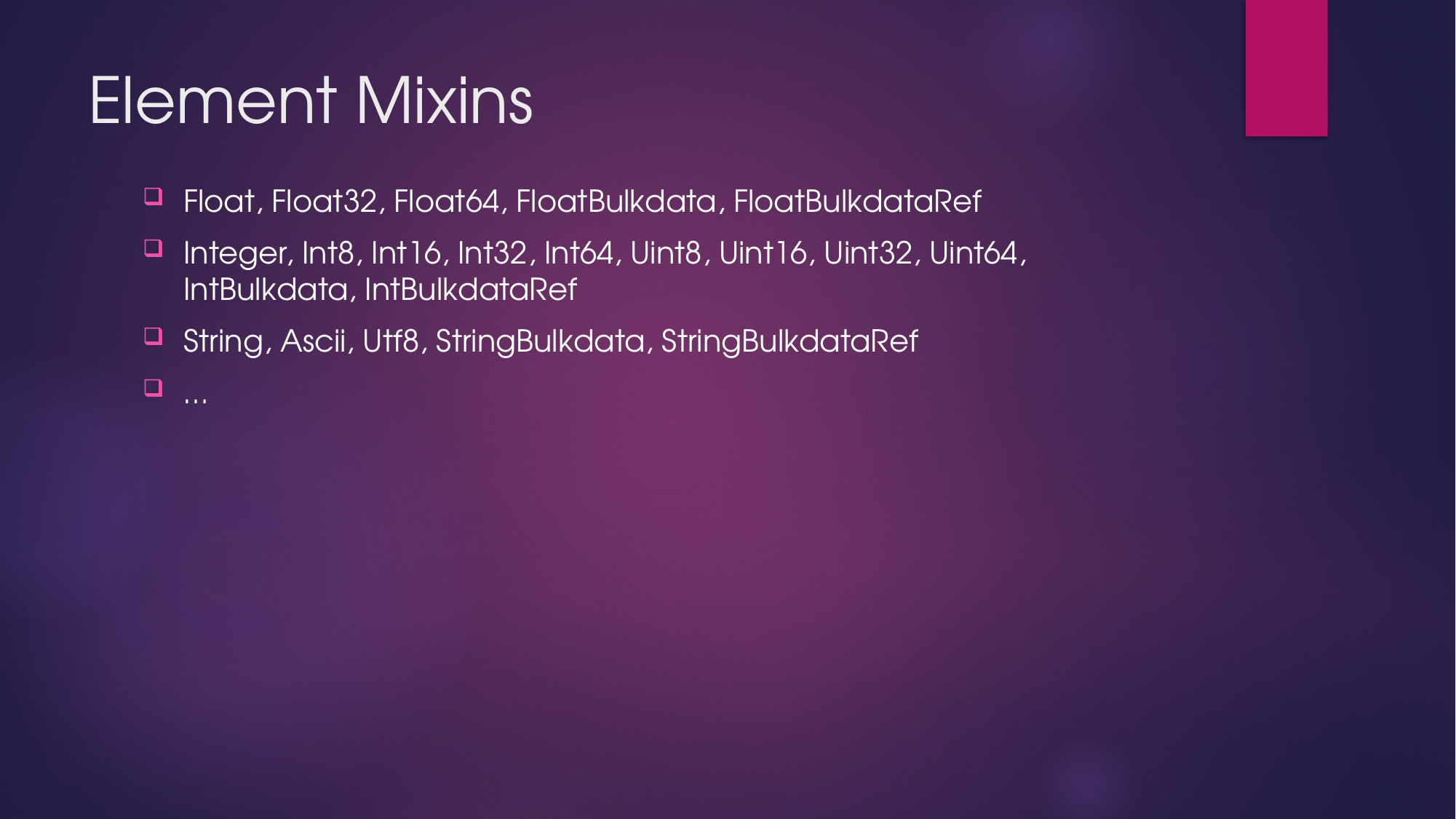

# Element Mixins
Float, Float32, Float64, FloatBulkdata, FloatBulkdataRef
Integer, Int8, Int16, Int32, Int64, Uint8, Uint16, Uint32, Uint64, IntBulkdata, IntBulkdataRef
String, Ascii, Utf8, StringBulkdata, StringBulkdataRef
…